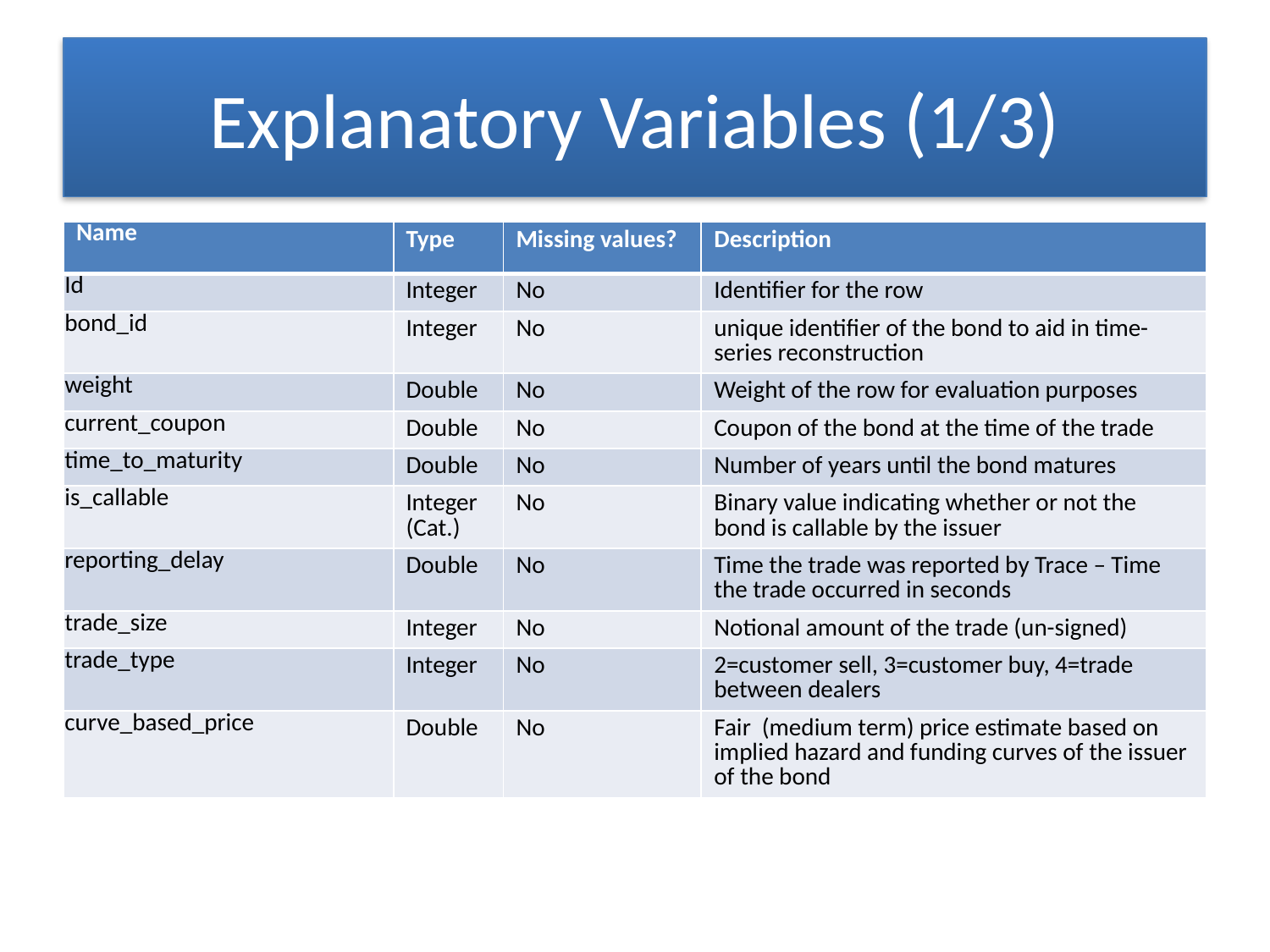

# Explanatory Variables (1/3)
| Name | Type | Missing values? | Description |
| --- | --- | --- | --- |
| Id | Integer | No | Identifier for the row |
| bond\_id | Integer | No | unique identifier of the bond to aid in time-series reconstruction |
| weight | Double | No | Weight of the row for evaluation purposes |
| current\_coupon | Double | No | Coupon of the bond at the time of the trade |
| time\_to\_maturity | Double | No | Number of years until the bond matures |
| is\_callable | Integer (Cat.) | No | Binary value indicating whether or not the bond is callable by the issuer |
| reporting\_delay | Double | No | Time the trade was reported by Trace – Time the trade occurred in seconds |
| trade\_size | Integer | No | Notional amount of the trade (un-signed) |
| trade\_type | Integer | No | 2=customer sell, 3=customer buy, 4=trade between dealers |
| curve\_based\_price | Double | No | Fair (medium term) price estimate based on implied hazard and funding curves of the issuer of the bond |